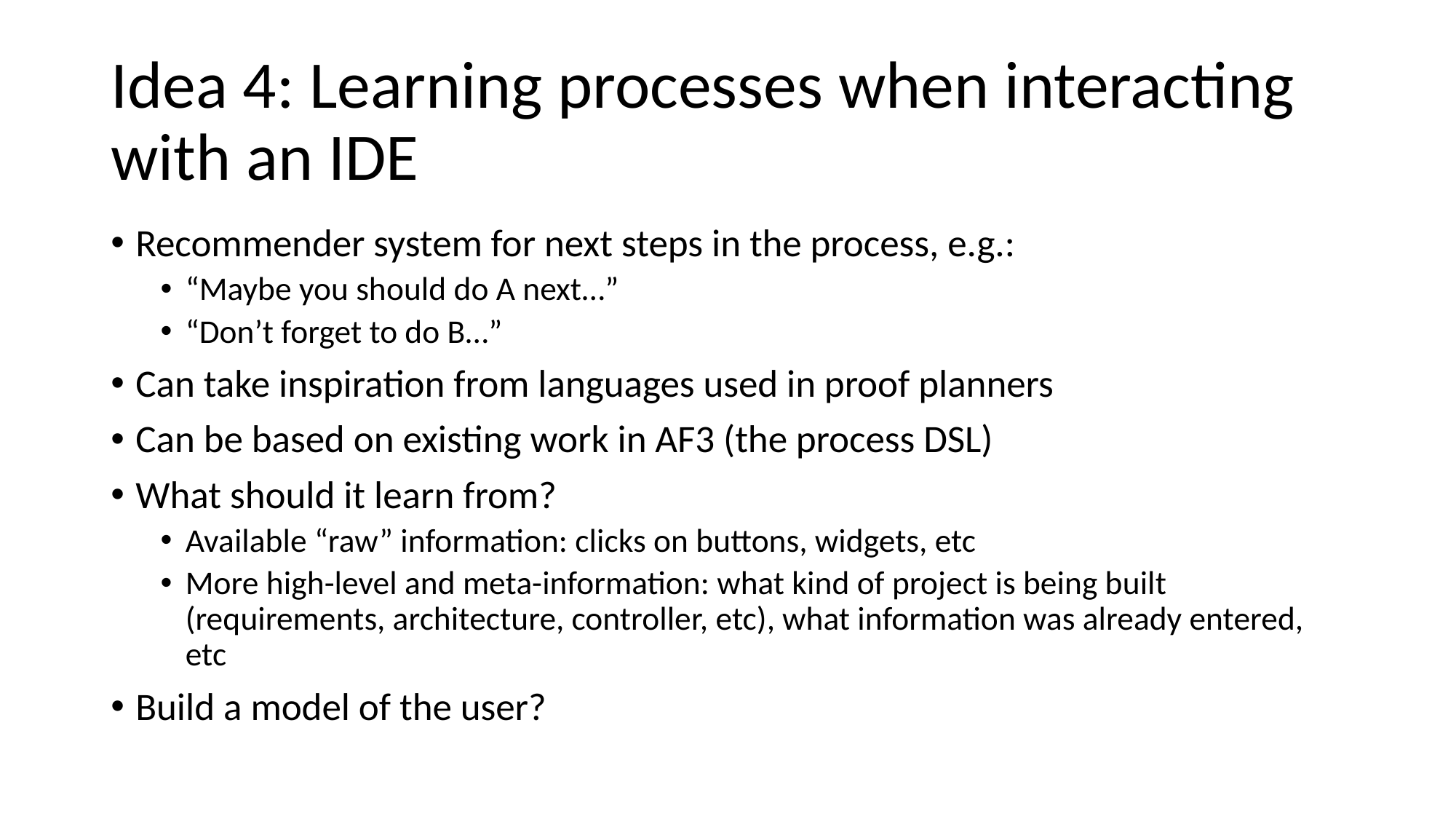

# Idea 4: Learning processes when interacting with an IDE
Recommender system for next steps in the process, e.g.:
“Maybe you should do A next…”
“Don’t forget to do B…”
Can take inspiration from languages used in proof planners
Can be based on existing work in AF3 (the process DSL)
What should it learn from?
Available “raw” information: clicks on buttons, widgets, etc
More high-level and meta-information: what kind of project is being built (requirements, architecture, controller, etc), what information was already entered, etc
Build a model of the user?